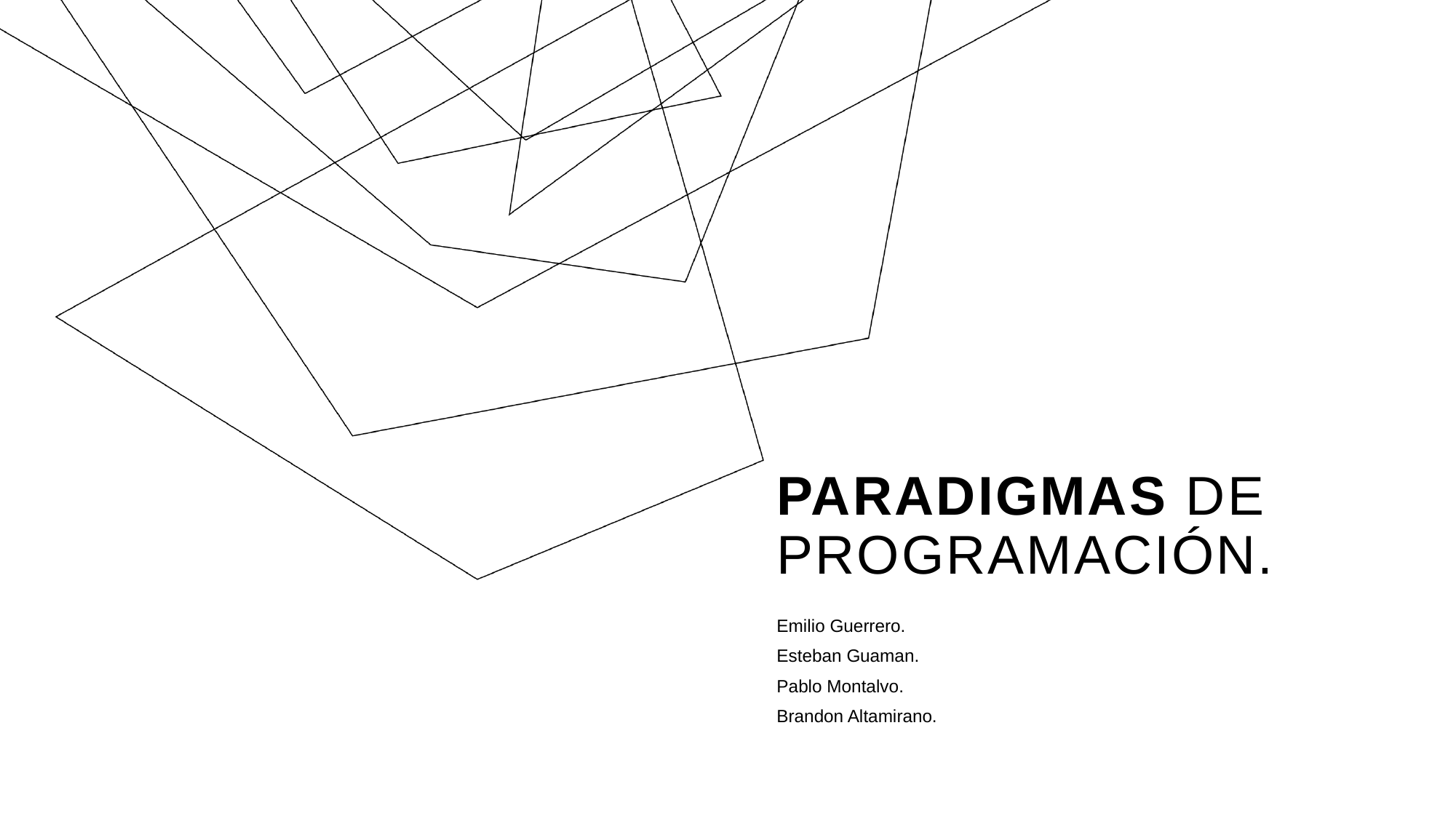

# Paradigmas de programación.
Emilio Guerrero.
Esteban Guaman.
Pablo Montalvo.
Brandon Altamirano.